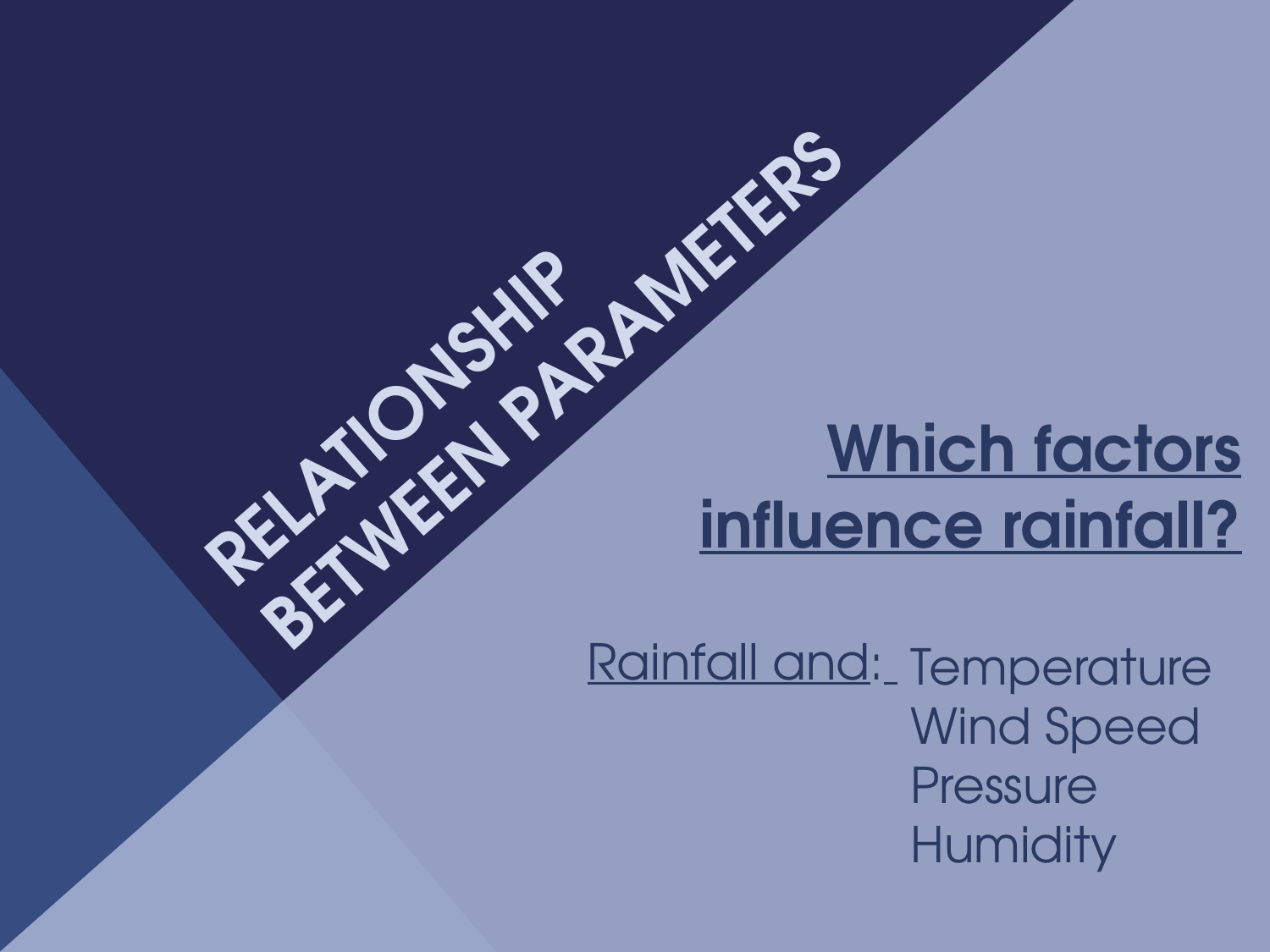

# Relationship between Parameters
Which factors influence rainfall?
Rainfall and:
Temperature
Wind Speed
Pressure
Humidity